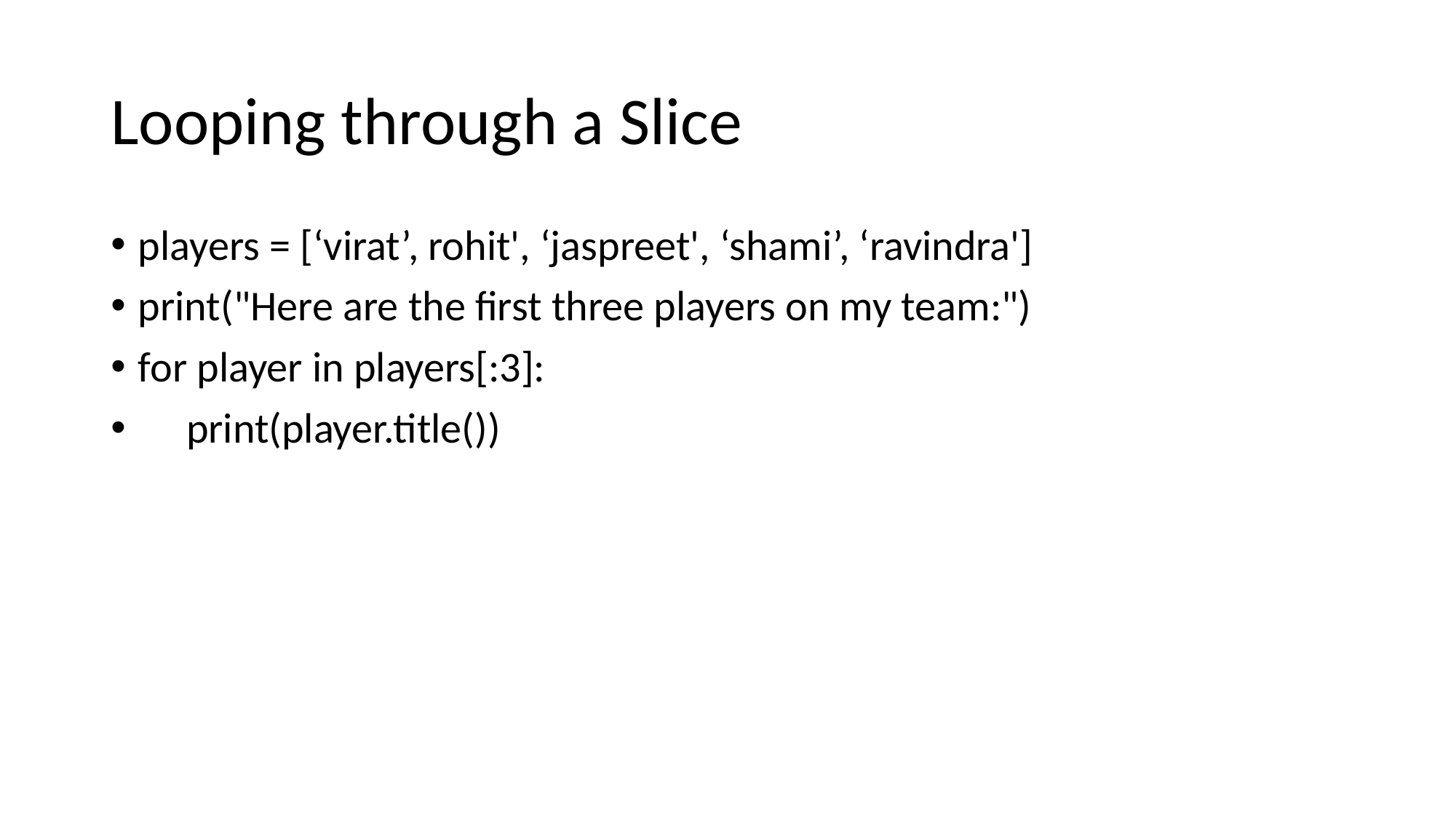

# Looping through a Slice
players = [‘virat’, rohit', ‘jaspreet', ‘shami’, ‘ravindra']
print("Here are the first three players on my team:")
for player in players[:3]:
     print(player.title())